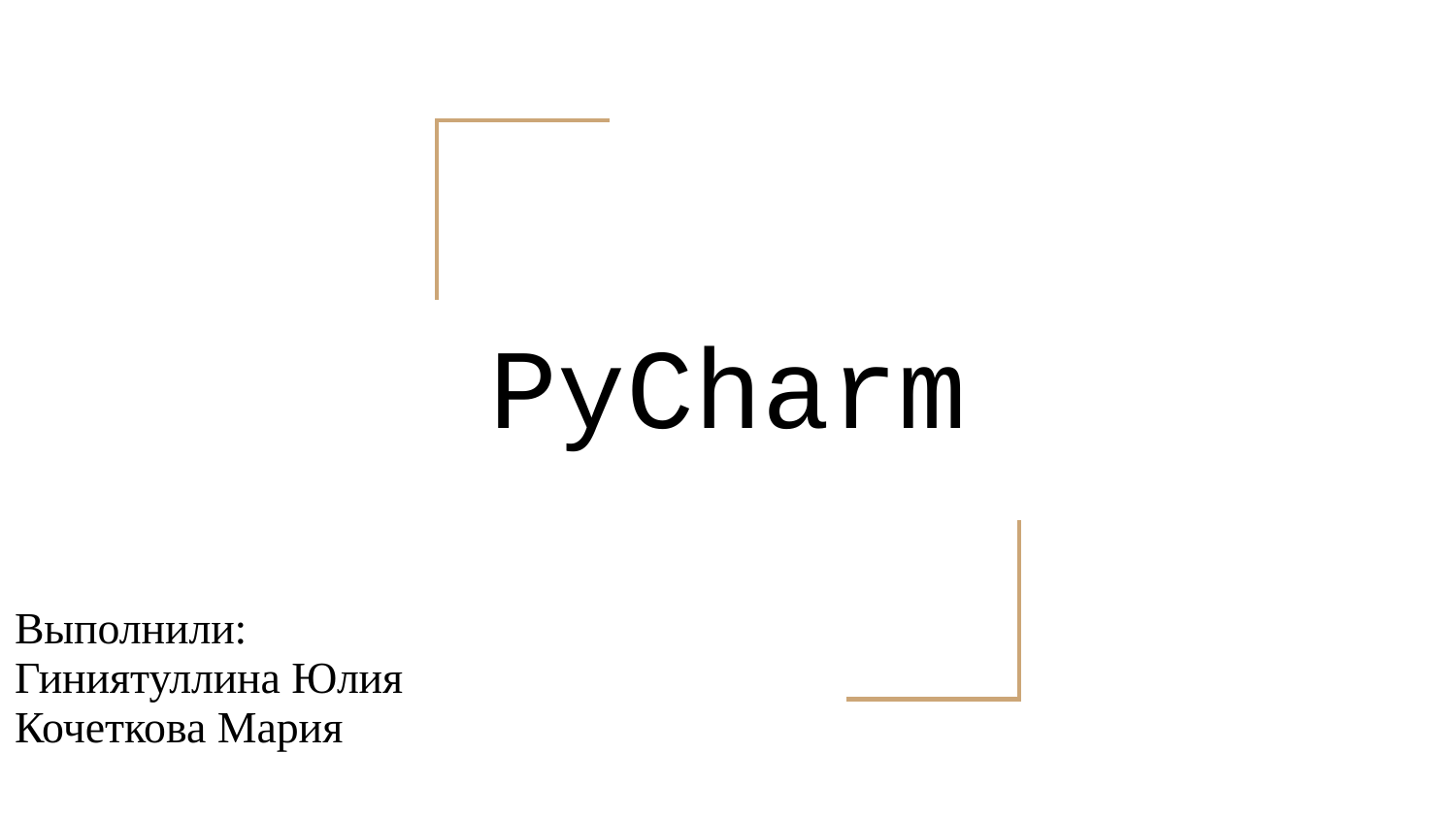

# PyCharm
Выполнили:
Гиниятуллина Юлия
Кочеткова Мария